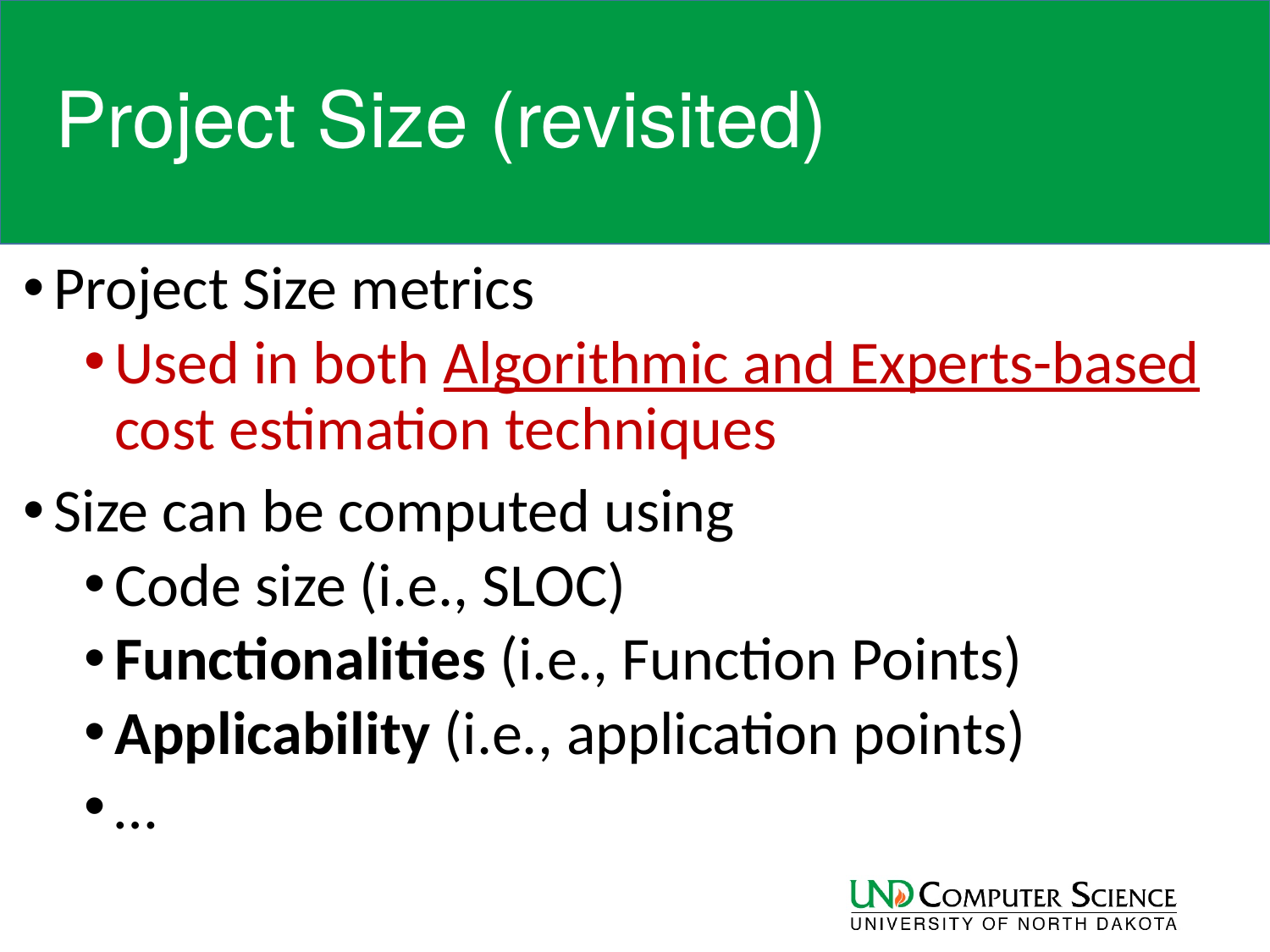

# Project Size (revisited)
Project Size metrics
Used in both Algorithmic and Experts-based cost estimation techniques
Size can be computed using
Code size (i.e., SLOC)
Functionalities (i.e., Function Points)
Applicability (i.e., application points)
…